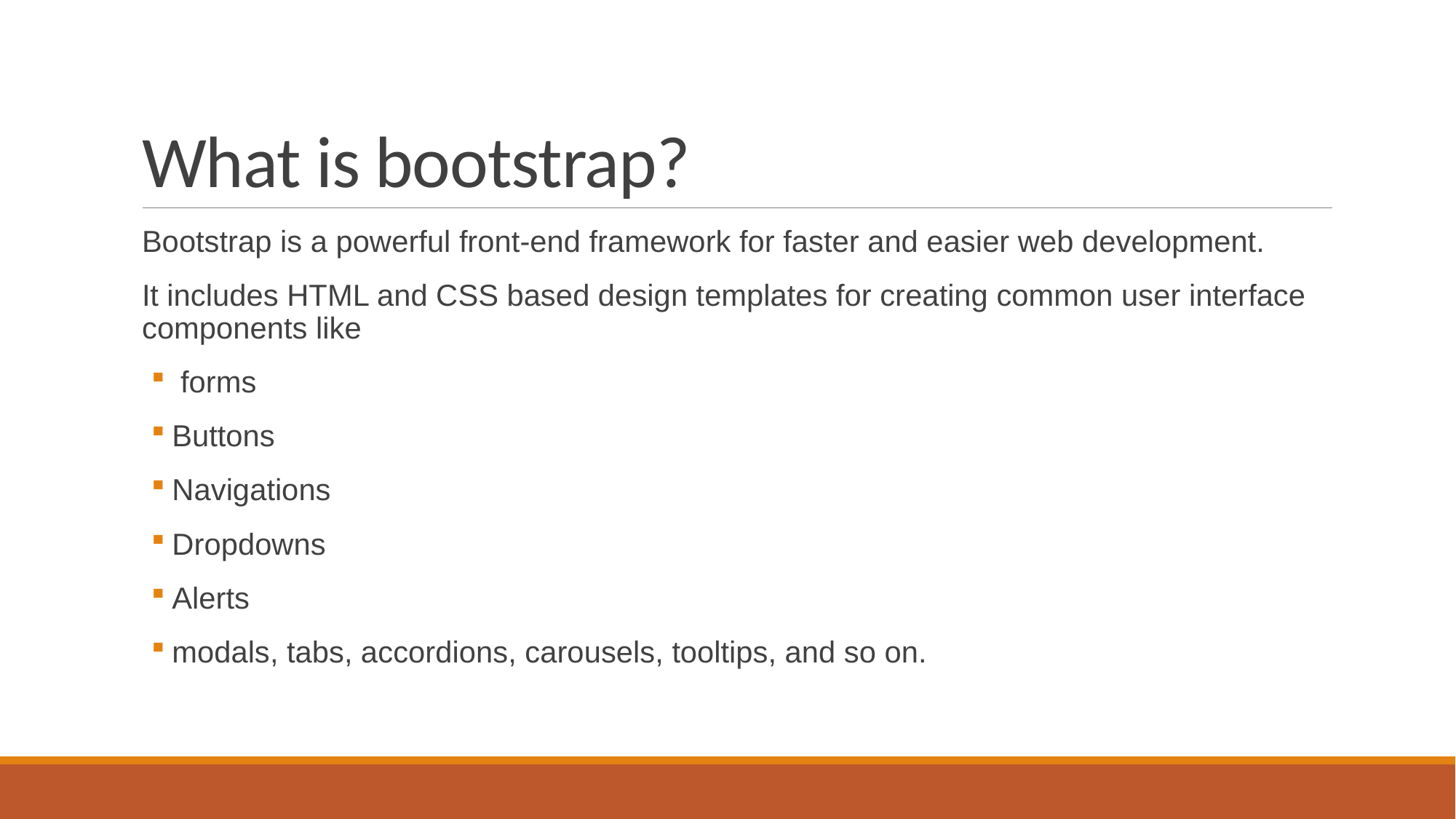

# What is bootstrap?
Bootstrap is a powerful front-end framework for faster and easier web development.
It includes HTML and CSS based design templates for creating common user interface components like
 forms
Buttons
Navigations
Dropdowns
Alerts
modals, tabs, accordions, carousels, tooltips, and so on.